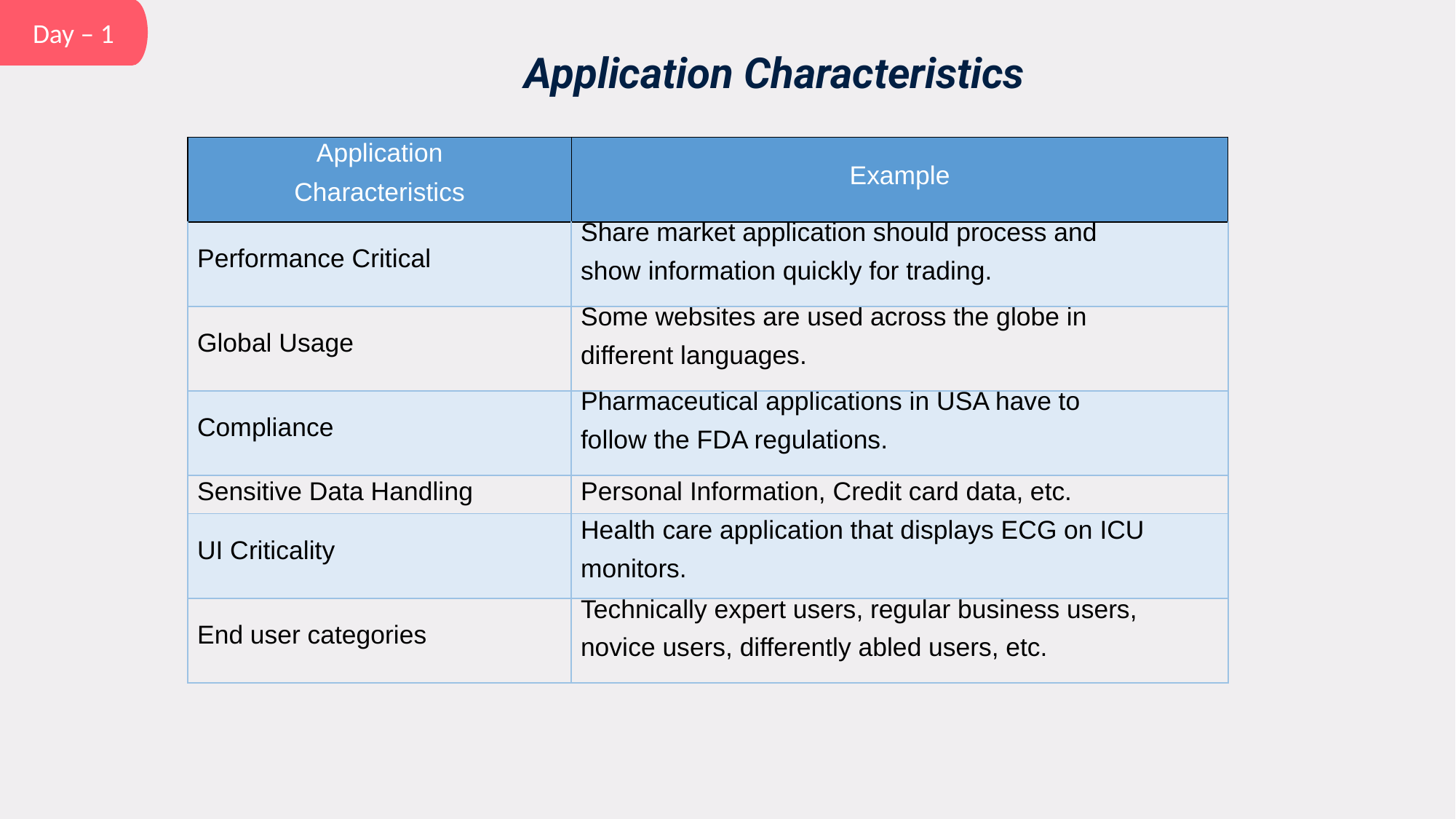

Day – 1
Application Characteristics
| Application Characteristics | Example |
| --- | --- |
| Performance Critical | Share market application should process and show information quickly for trading. |
| Global Usage | Some websites are used across the globe in different languages. |
| Compliance | Pharmaceutical applications in USA have to follow the FDA regulations. |
| Sensitive Data Handling | Personal Information, Credit card data, etc. |
| UI Criticality | Health care application that displays ECG on ICU monitors. |
| End user categories | Technically expert users, regular business users, novice users, differently abled users, etc. |